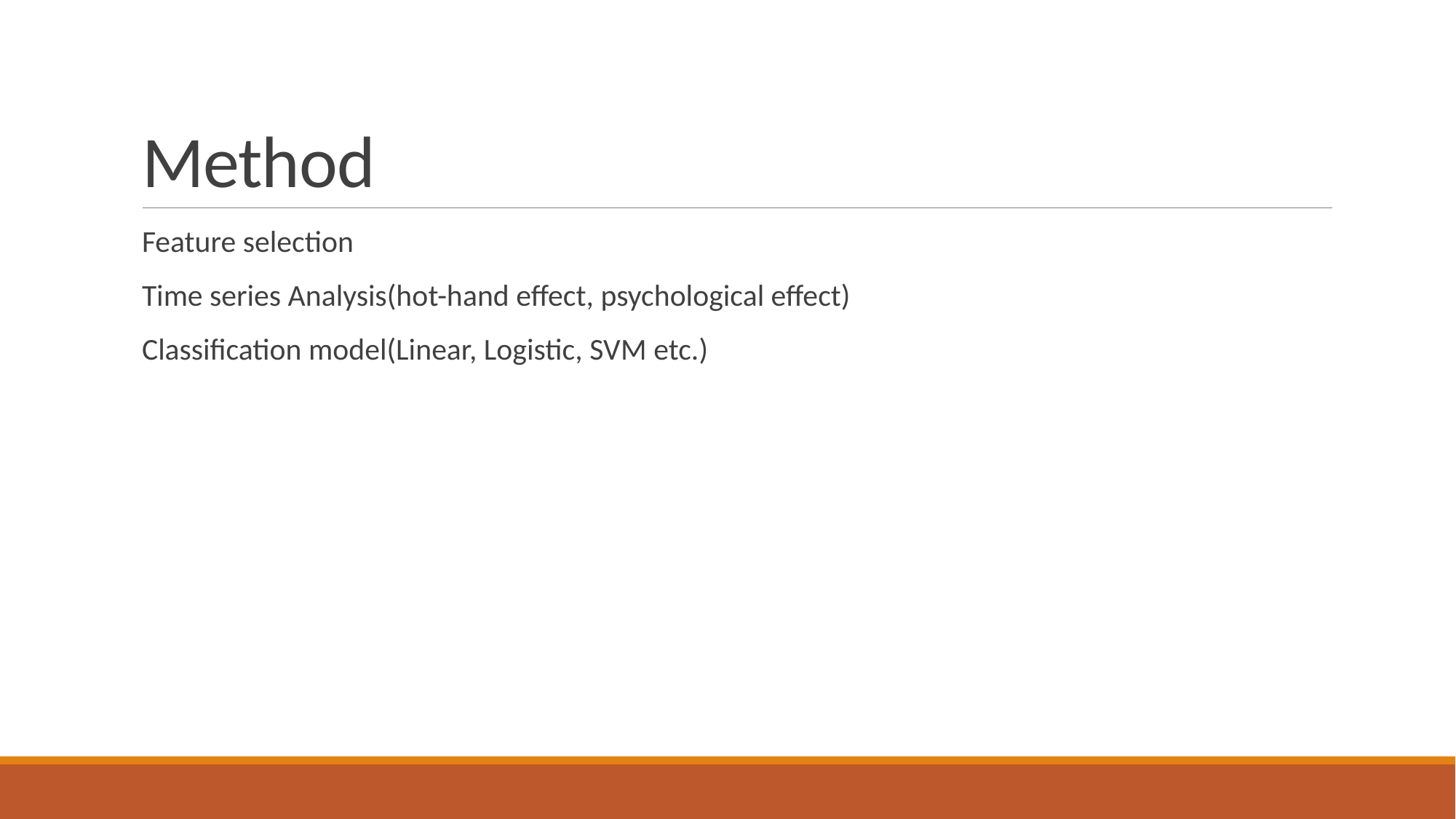

# Method
Feature selection
Time series Analysis(hot-hand effect, psychological effect)
Classification model(Linear, Logistic, SVM etc.)